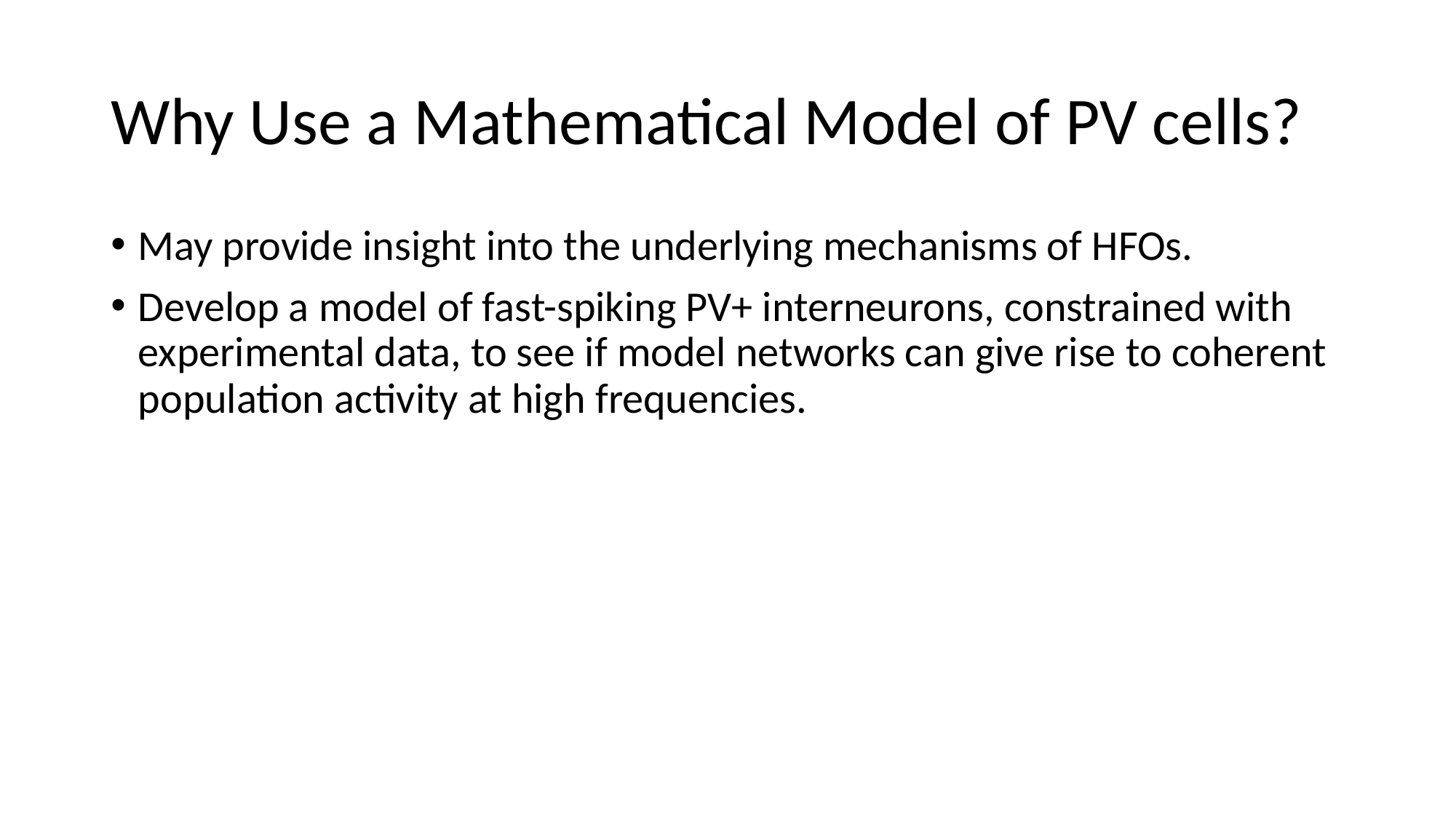

# Why Use a Mathematical Model of PV cells?
May provide insight into the underlying mechanisms of HFOs.
Develop a model of fast-spiking PV+ interneurons, constrained with experimental data, to see if model networks can give rise to coherent population activity at high frequencies.